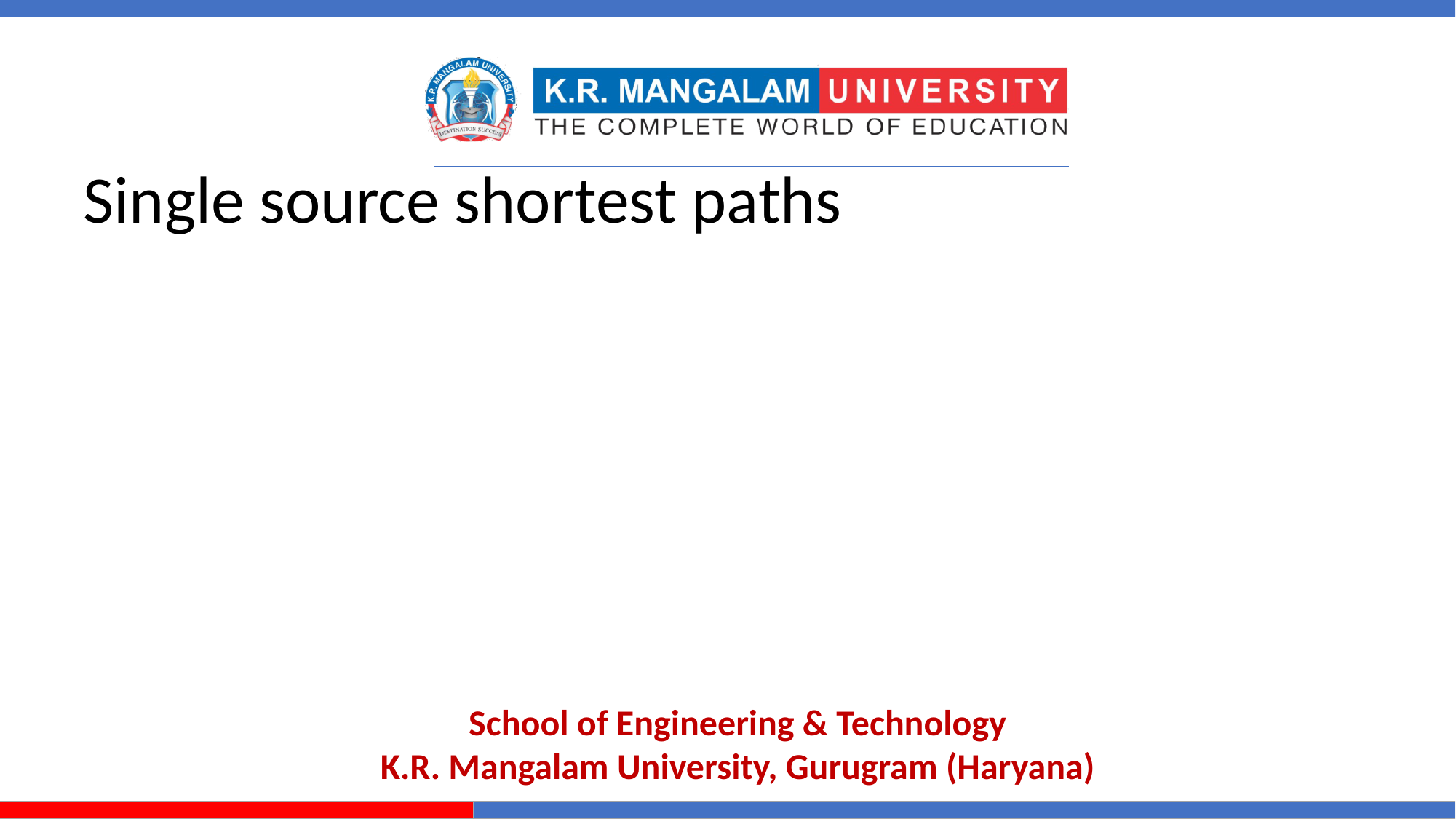

# Single source shortest paths
All of the shortest path algorithms we’ll look at today are call “single source shortest paths” algorithms
Why?